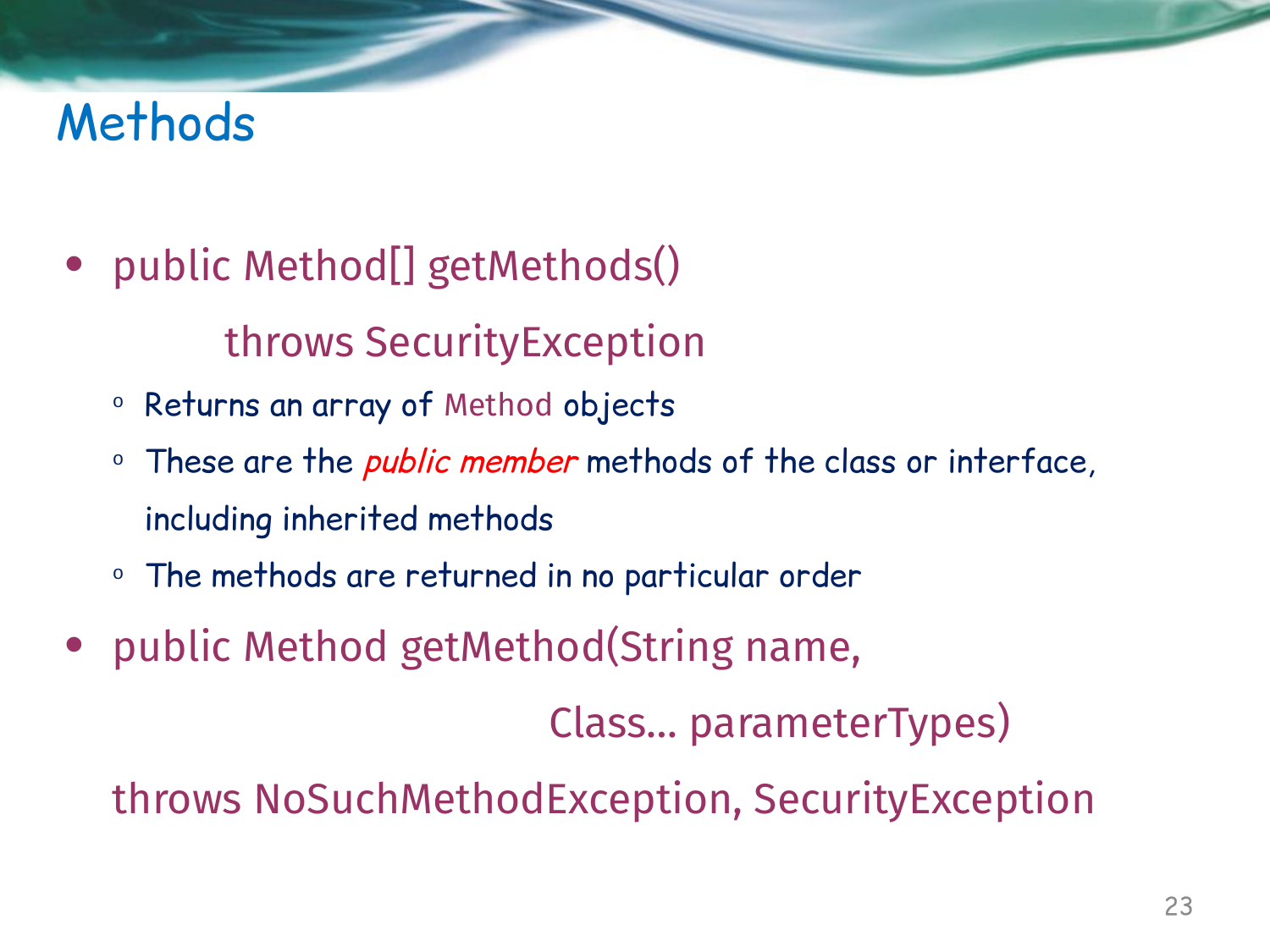

# Methods
public Method[] getMethods()
          throws SecurityException
Returns an array of Method objects
These are the public member methods of the class or interface, including inherited methods
The methods are returned in no particular order
public Method getMethod(String name,
                                       Class… parameterTypes)
throws NoSuchMethodException, SecurityException
23